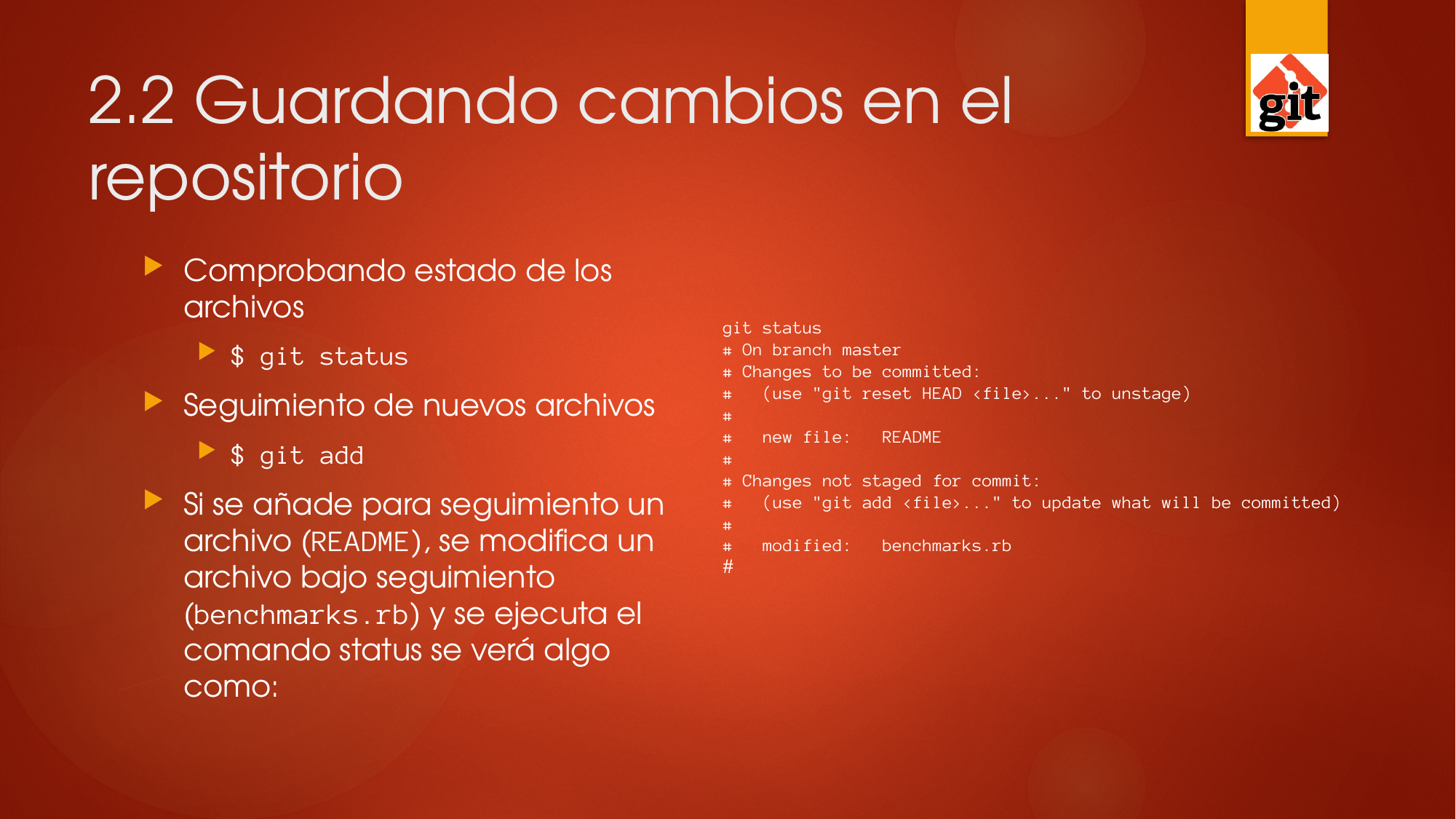

# 2.2 Guardando cambios en el repositorio
Comprobando estado de los archivos
$ git status
Seguimiento de nuevos archivos
$ git add
Si se añade para seguimiento un archivo (README), se modifica un archivo bajo seguimiento (benchmarks.rb) y se ejecuta el comando status se verá algo como:

git status
# On branch master
# Changes to be committed:
#   (use "git reset HEAD <file>..." to unstage)
#
#   new file:   README
#
# Changes not staged for commit:
#   (use "git add <file>..." to update what will be committed)
#
#   modified:   benchmarks.rb
#